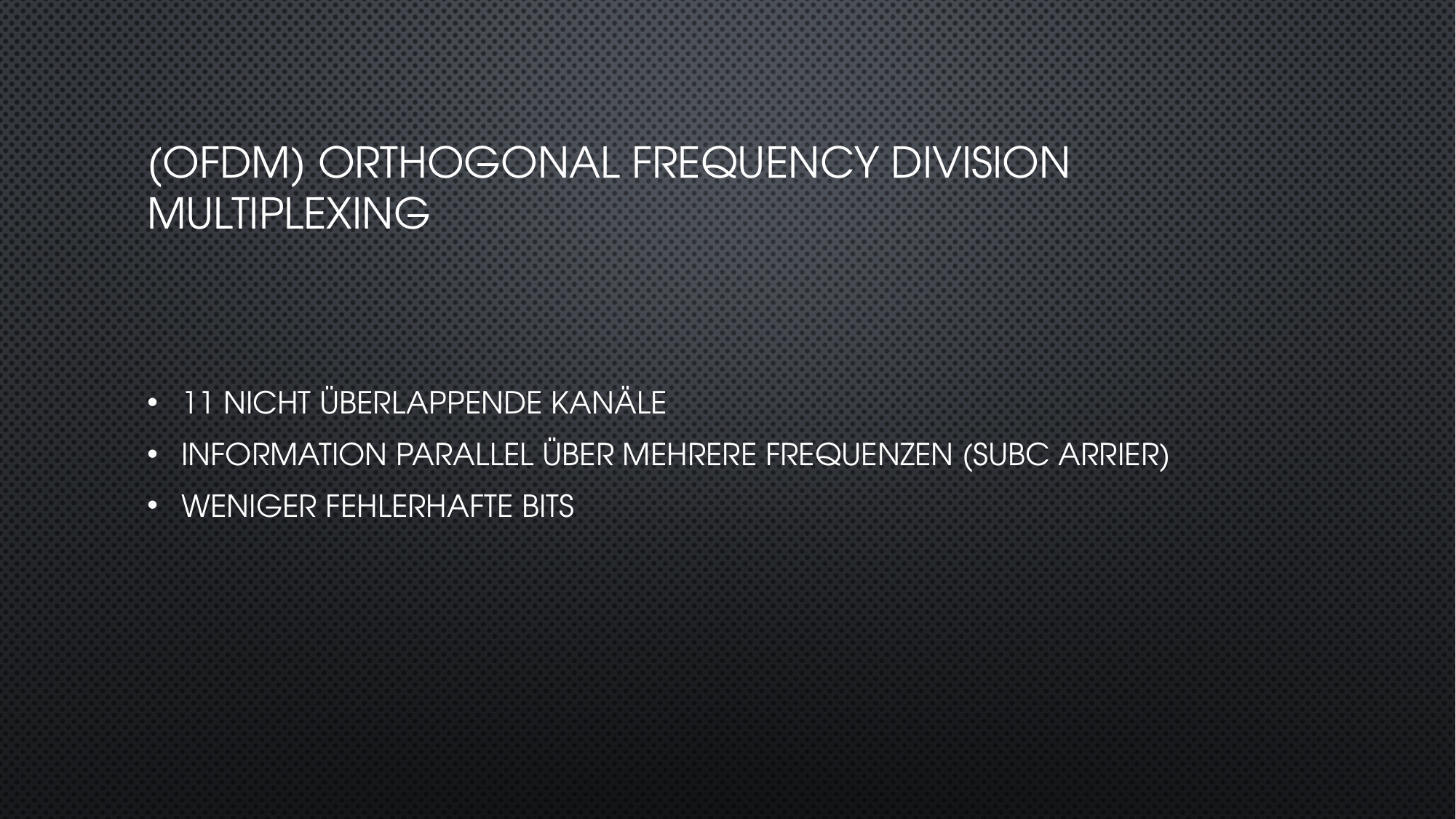

# (OFDM) Orthogonal Frequency Division Multiplexing
11 nicht überlappende Kanäle
Information parallel über mehrere Frequenzen (Subc arrier)
Weniger fehlerhafte Bits